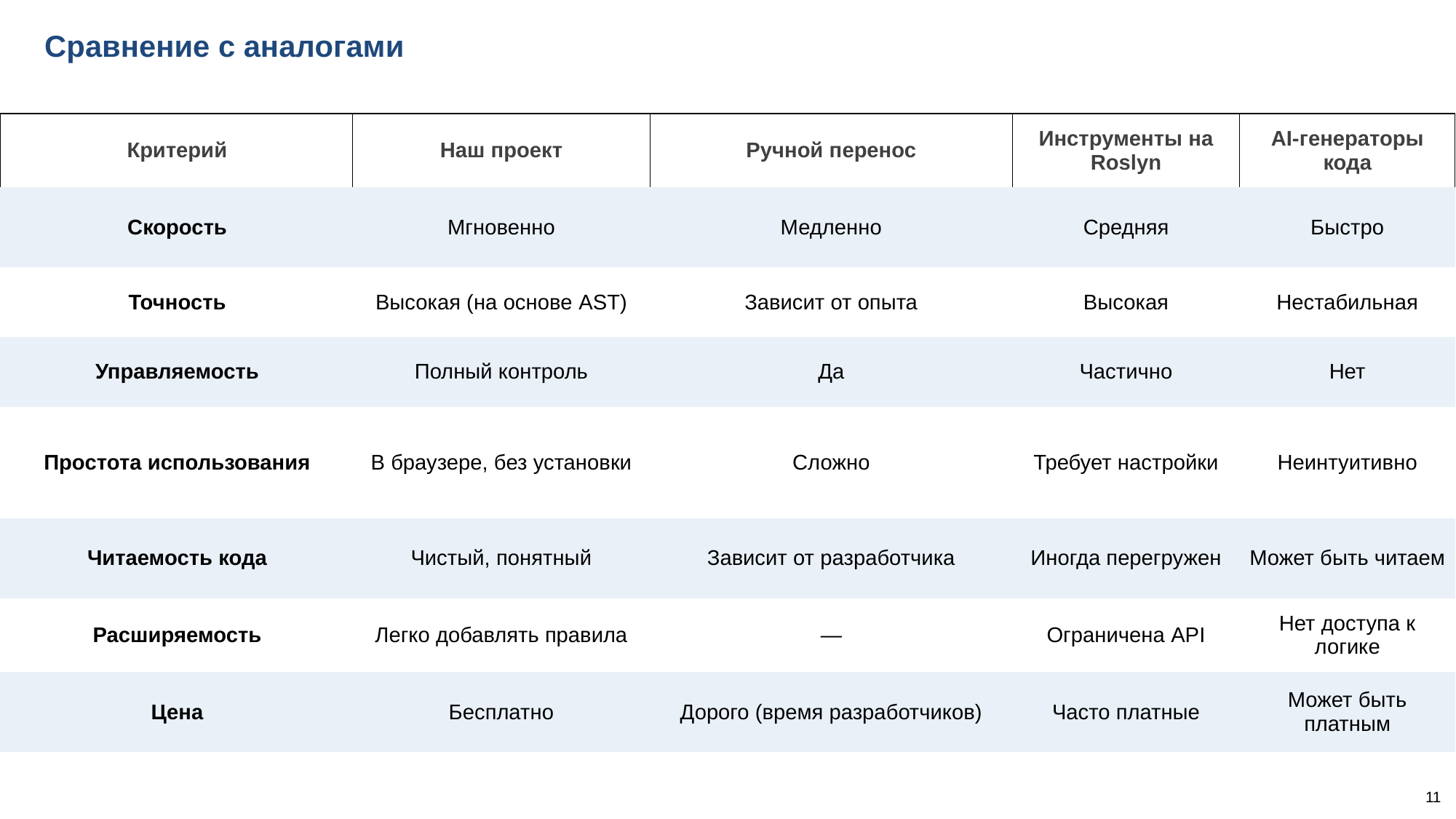

Сравнение с аналогами
| Критерий | Наш проект | Ручной перенос | Инструменты на Roslyn | AI-генераторы кода |
| --- | --- | --- | --- | --- |
| Скорость | Мгновенно | Медленно | Средняя | Быстро |
| Точность | Высокая (на основе AST) | Зависит от опыта | Высокая | Нестабильная |
| Управляемость | Полный контроль | Да | Частично | Нет |
| Простота использования | В браузере, без установки | Сложно | Требует настройки | Неинтуитивно |
| Читаемость кода | Чистый, понятный | Зависит от разработчика | Иногда перегружен | Может быть читаем |
| Расширяемость | Легко добавлять правила | — | Ограничена API | Нет доступа к логике |
| Цена | Бесплатно | Дорого (время разработчиков) | Часто платные | Может быть платным |
11